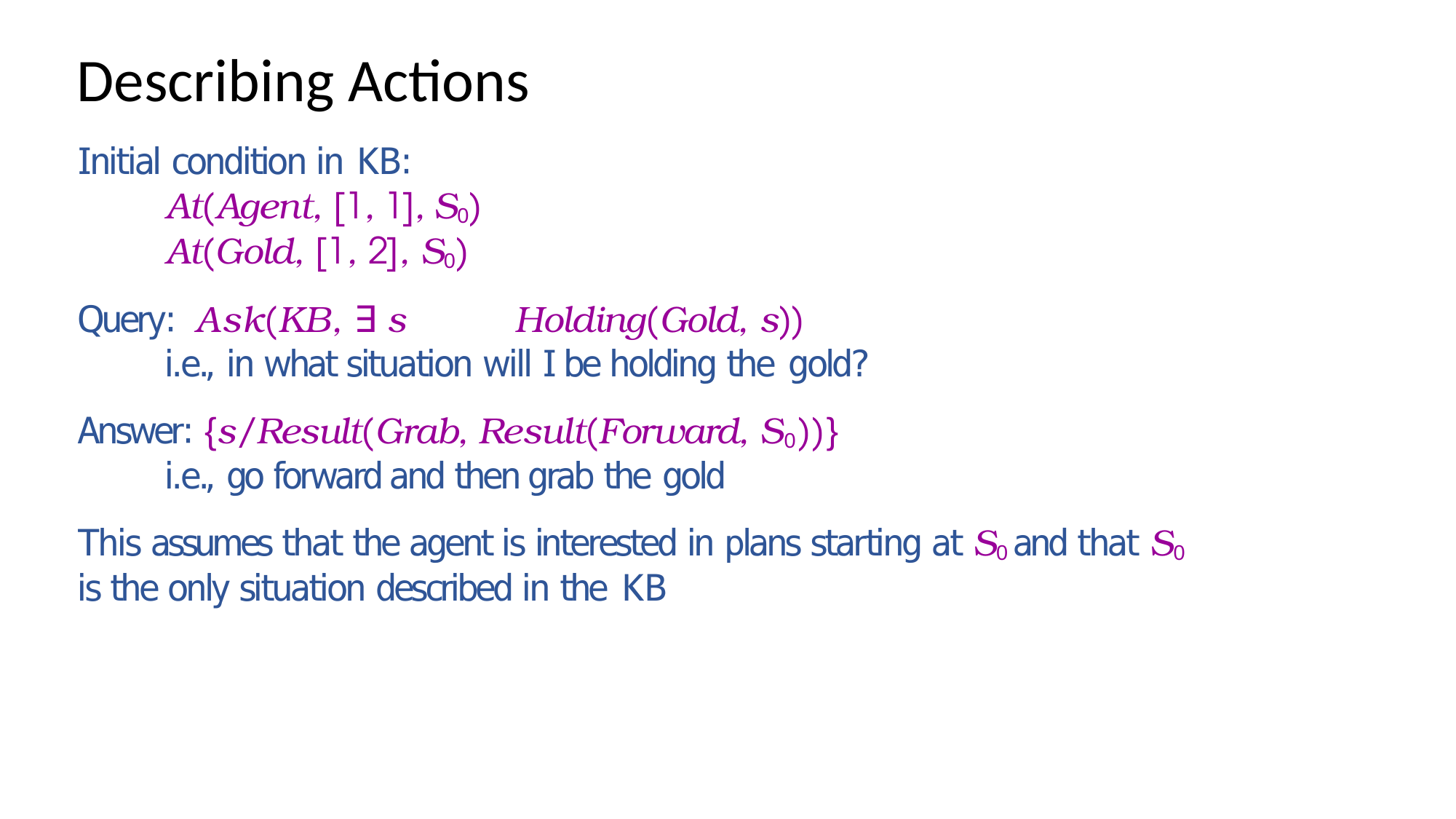

# Describing Actions
Initial condition in KB:
At(Agent, [1, 1], S0)
At(Gold, [1, 2], S0)
Query:  Ask(KB, ∃ s	Holding(Gold, s))
i.e., in what situation will I be holding the gold?
Answer: {s/Result(Grab, Result(Forward, S0))}
i.e., go forward and then grab the gold
This assumes that the agent is interested in plans starting at S0 and that S0
is the only situation described in the KB